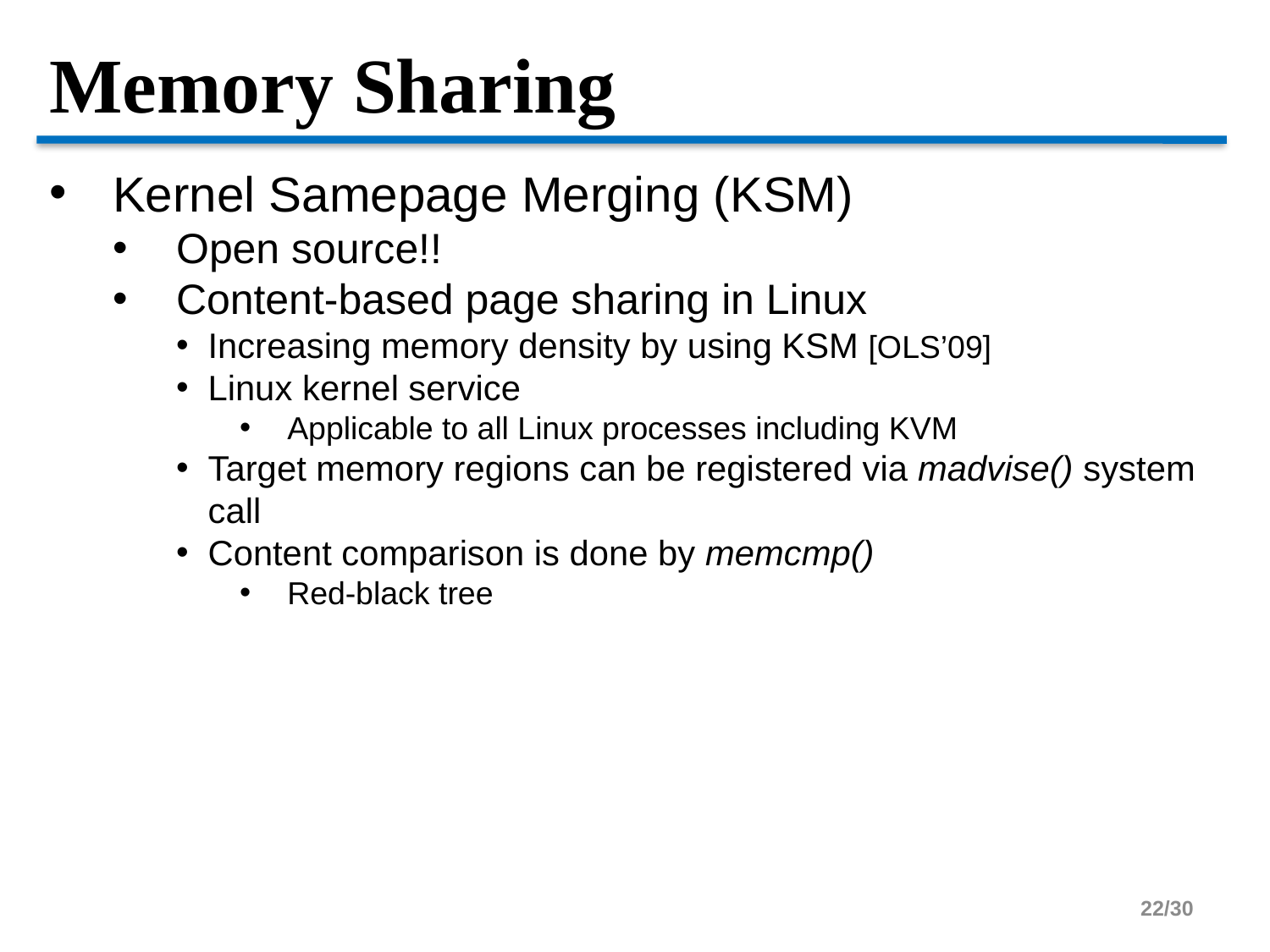

Memory Sharing
Kernel Samepage Merging (KSM)
Open source!!
Content-based page sharing in Linux
Increasing memory density by using KSM [OLS’09]
Linux kernel service
Applicable to all Linux processes including KVM
Target memory regions can be registered via madvise() system call
Content comparison is done by memcmp()
Red-black tree

22/30